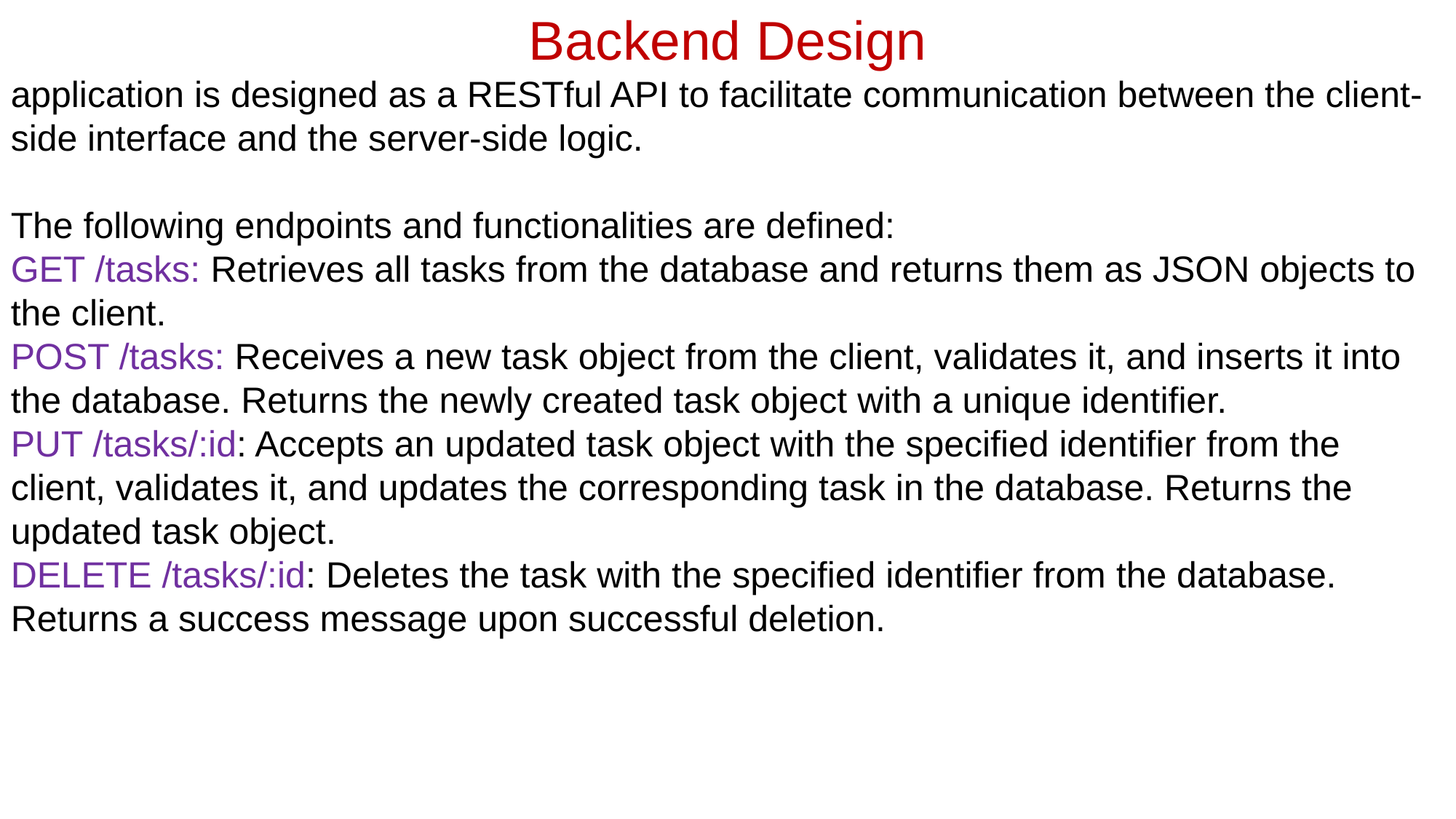

Backend Design
application is designed as a RESTful API to facilitate communication between the client-side interface and the server-side logic.

The following endpoints and functionalities are defined:
GET /tasks: Retrieves all tasks from the database and returns them as JSON objects to the client.
POST /tasks: Receives a new task object from the client, validates it, and inserts it into the database. Returns the newly created task object with a unique identifier.
PUT /tasks/:id: Accepts an updated task object with the specified identifier from the client, validates it, and updates the corresponding task in the database. Returns the updated task object.
DELETE /tasks/:id: Deletes the task with the specified identifier from the database. Returns a success message upon successful deletion.